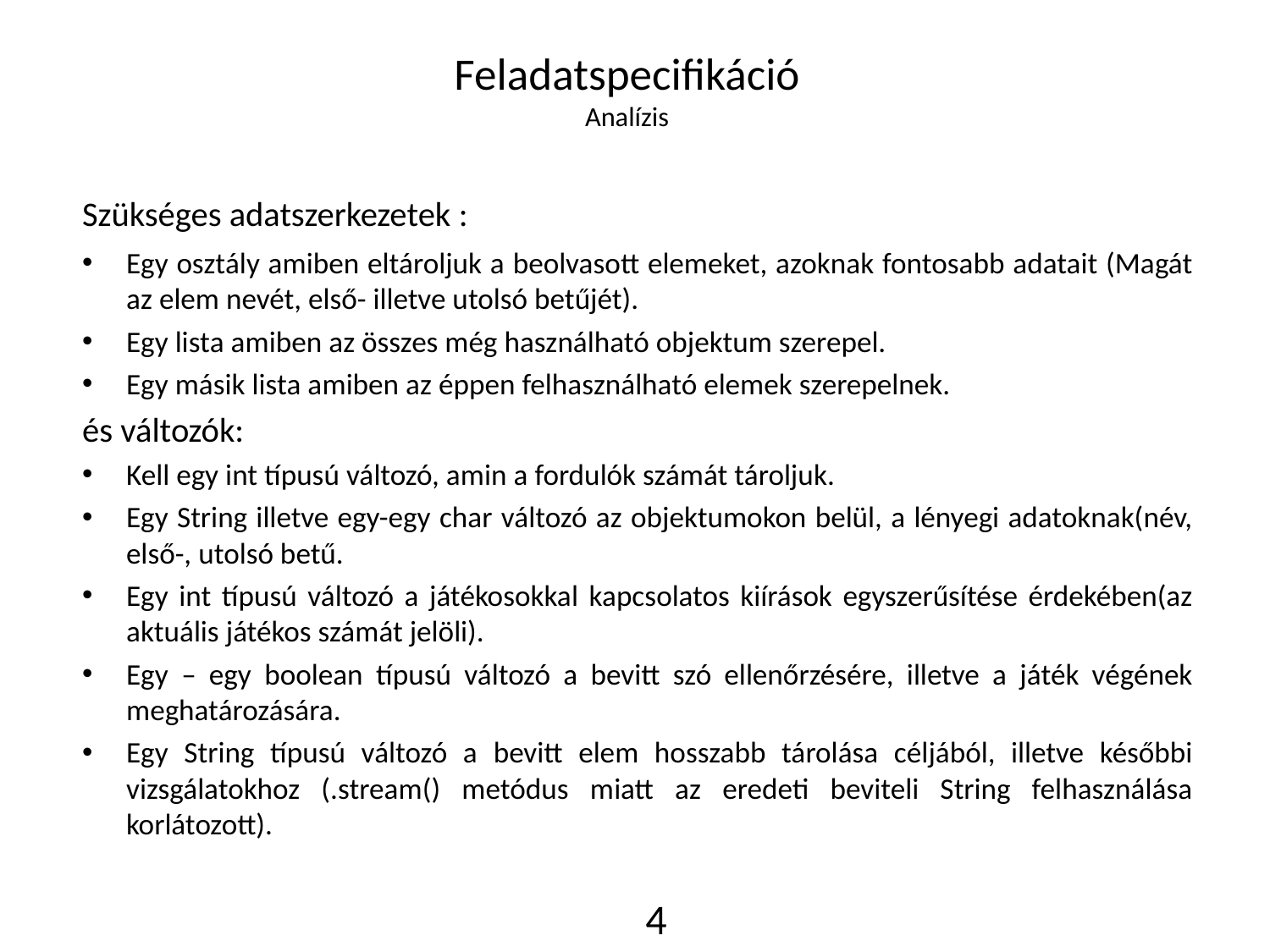

# Feladatspecifikáció Analízis
Szükséges adatszerkezetek :
Egy osztály amiben eltároljuk a beolvasott elemeket, azoknak fontosabb adatait (Magát az elem nevét, első- illetve utolsó betűjét).
Egy lista amiben az összes még használható objektum szerepel.
Egy másik lista amiben az éppen felhasználható elemek szerepelnek.
és változók:
Kell egy int típusú változó, amin a fordulók számát tároljuk.
Egy String illetve egy-egy char változó az objektumokon belül, a lényegi adatoknak(név, első-, utolsó betű.
Egy int típusú változó a játékosokkal kapcsolatos kiírások egyszerűsítése érdekében(az aktuális játékos számát jelöli).
Egy – egy boolean típusú változó a bevitt szó ellenőrzésére, illetve a játék végének meghatározására.
Egy String típusú változó a bevitt elem hosszabb tárolása céljából, illetve későbbi vizsgálatokhoz (.stream() metódus miatt az eredeti beviteli String felhasználása korlátozott).

4